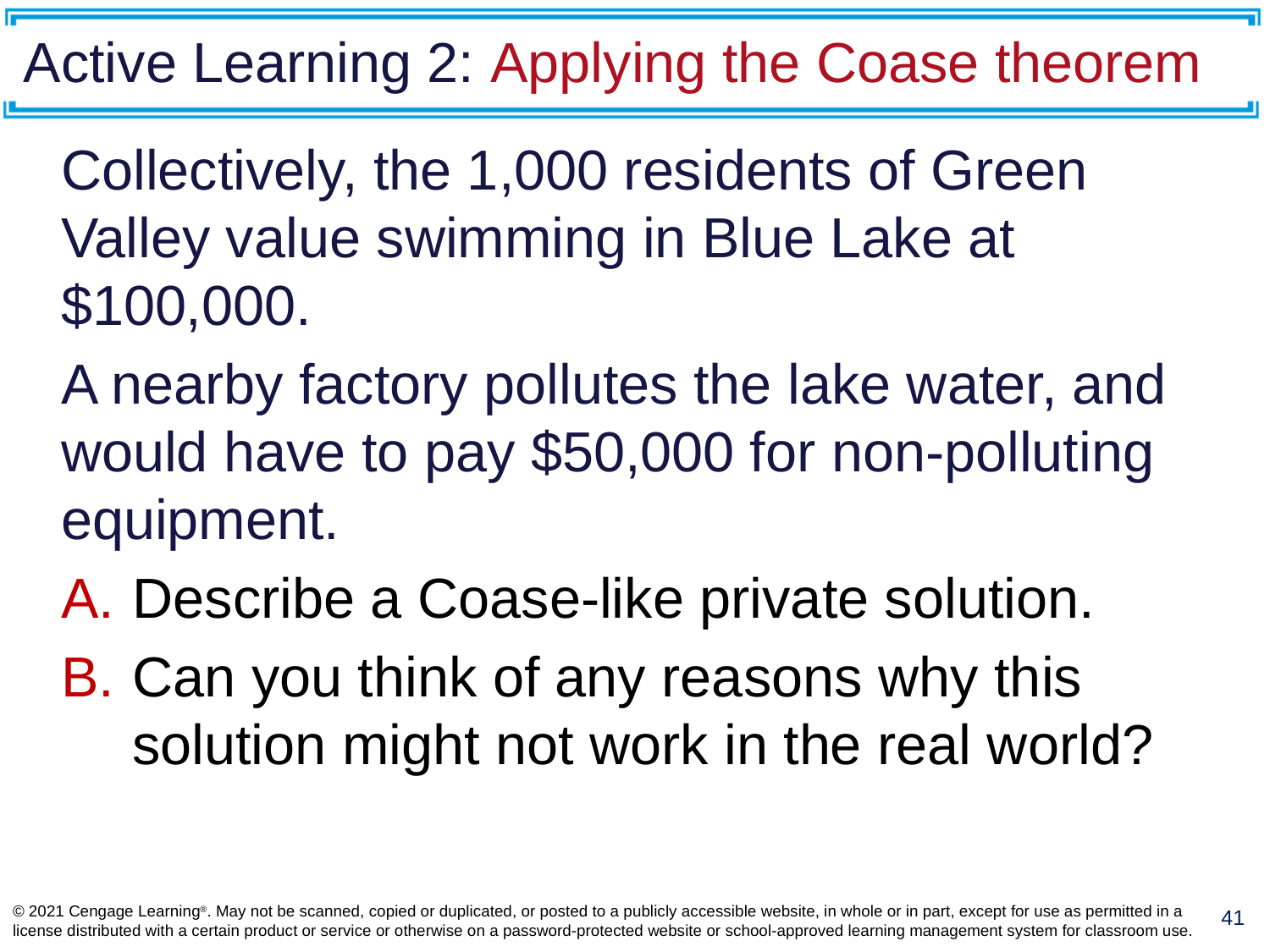

# Active Learning 2: Applying the Coase theorem
Collectively, the 1,000 residents of Green Valley value swimming in Blue Lake at $100,000.
A nearby factory pollutes the lake water, and would have to pay $50,000 for non-polluting equipment.
Describe a Coase-like private solution.
Can you think of any reasons why this solution might not work in the real world?
© 2021 Cengage Learning®. May not be scanned, copied or duplicated, or posted to a publicly accessible website, in whole or in part, except for use as permitted in a license distributed with a certain product or service or otherwise on a password-protected website or school-approved learning management system for classroom use.
41